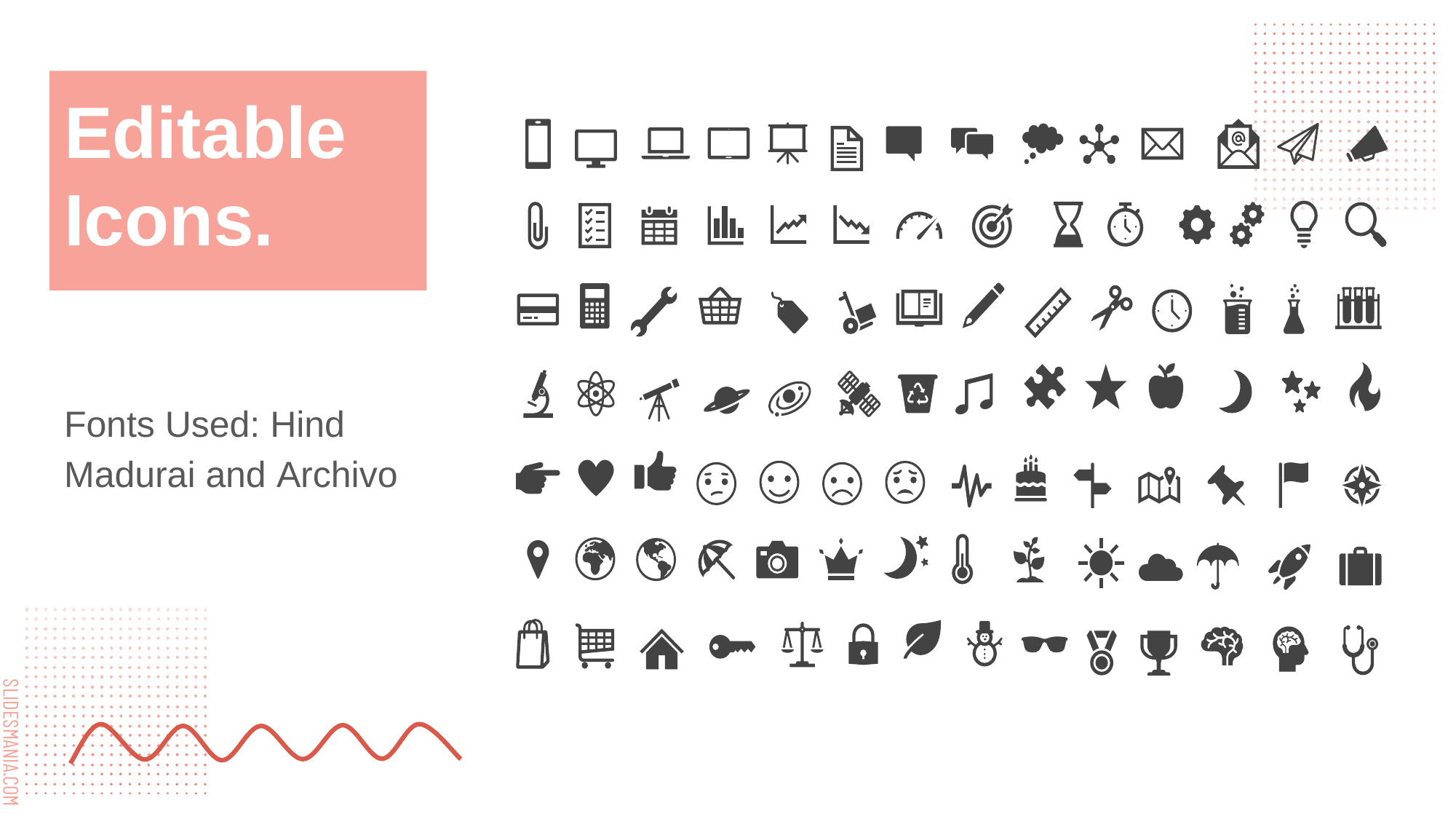

# Editable Icons.

Fonts Used: Hind Madurai and Archivo